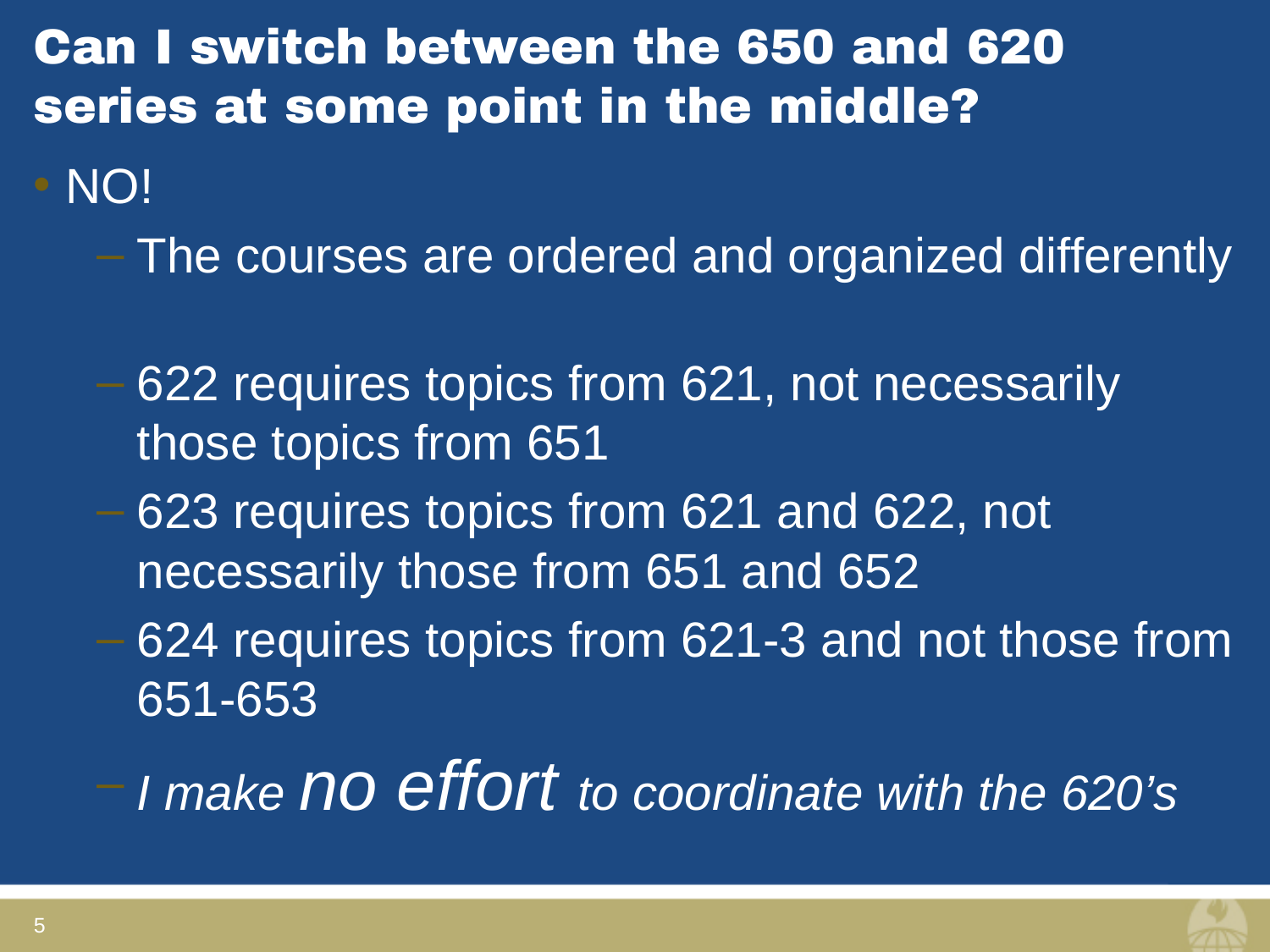

# Can I switch between the 650 and 620 series at some point in the middle?
NO!
The courses are ordered and organized differently
622 requires topics from 621, not necessarily those topics from 651
623 requires topics from 621 and 622, not  necessarily those from 651 and 652
624 requires topics from 621-3 and not those from 651-653
I make no effort to coordinate with the 620’s
5